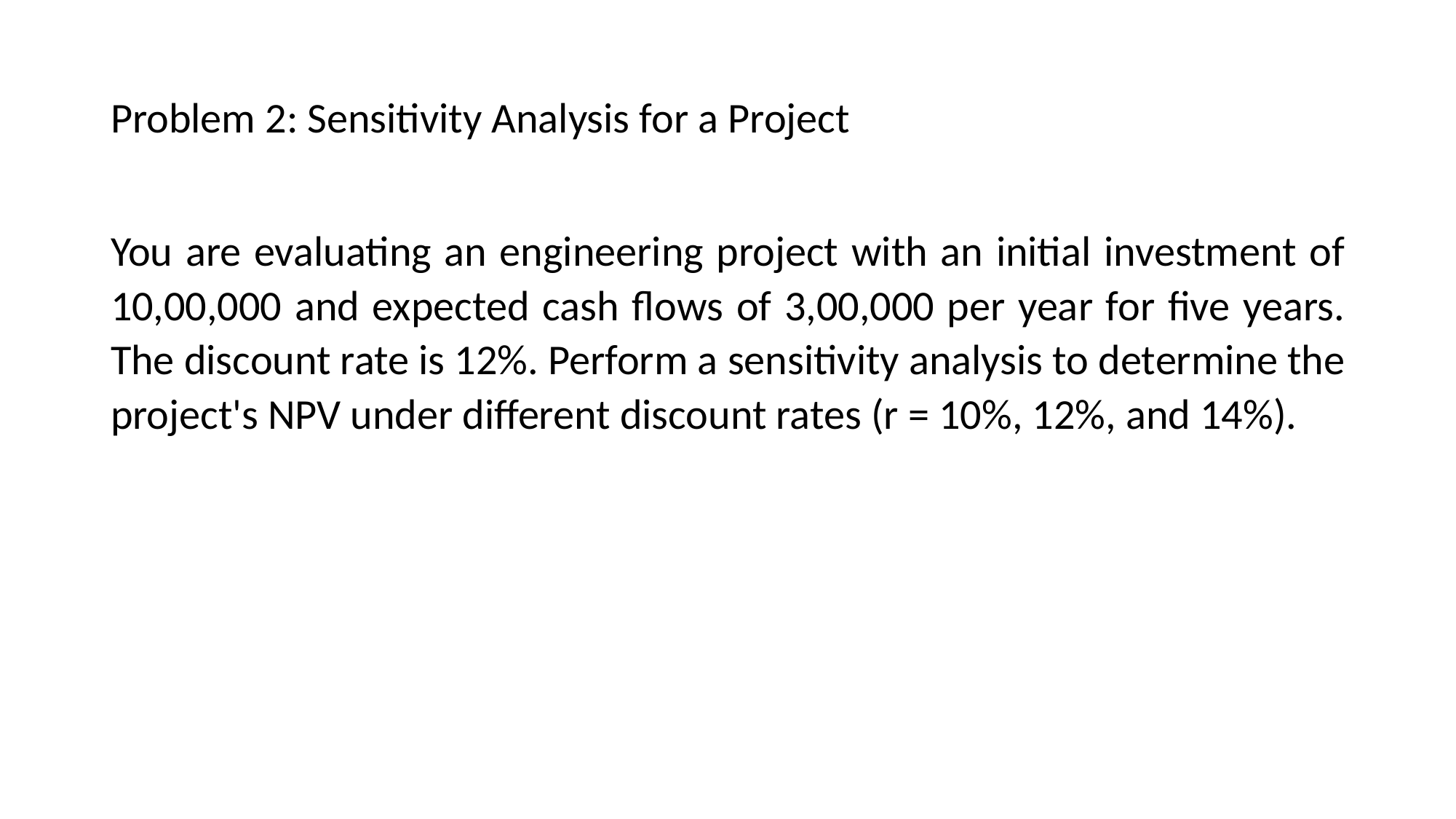

Problem 2: Sensitivity Analysis for a Project

You are evaluating an engineering project with an initial investment of 10,00,000 and expected cash flows of 3,00,000 per year for five years. The discount rate is 12%. Perform a sensitivity analysis to determine the project's NPV under different discount rates (r = 10%, 12%, and 14%).